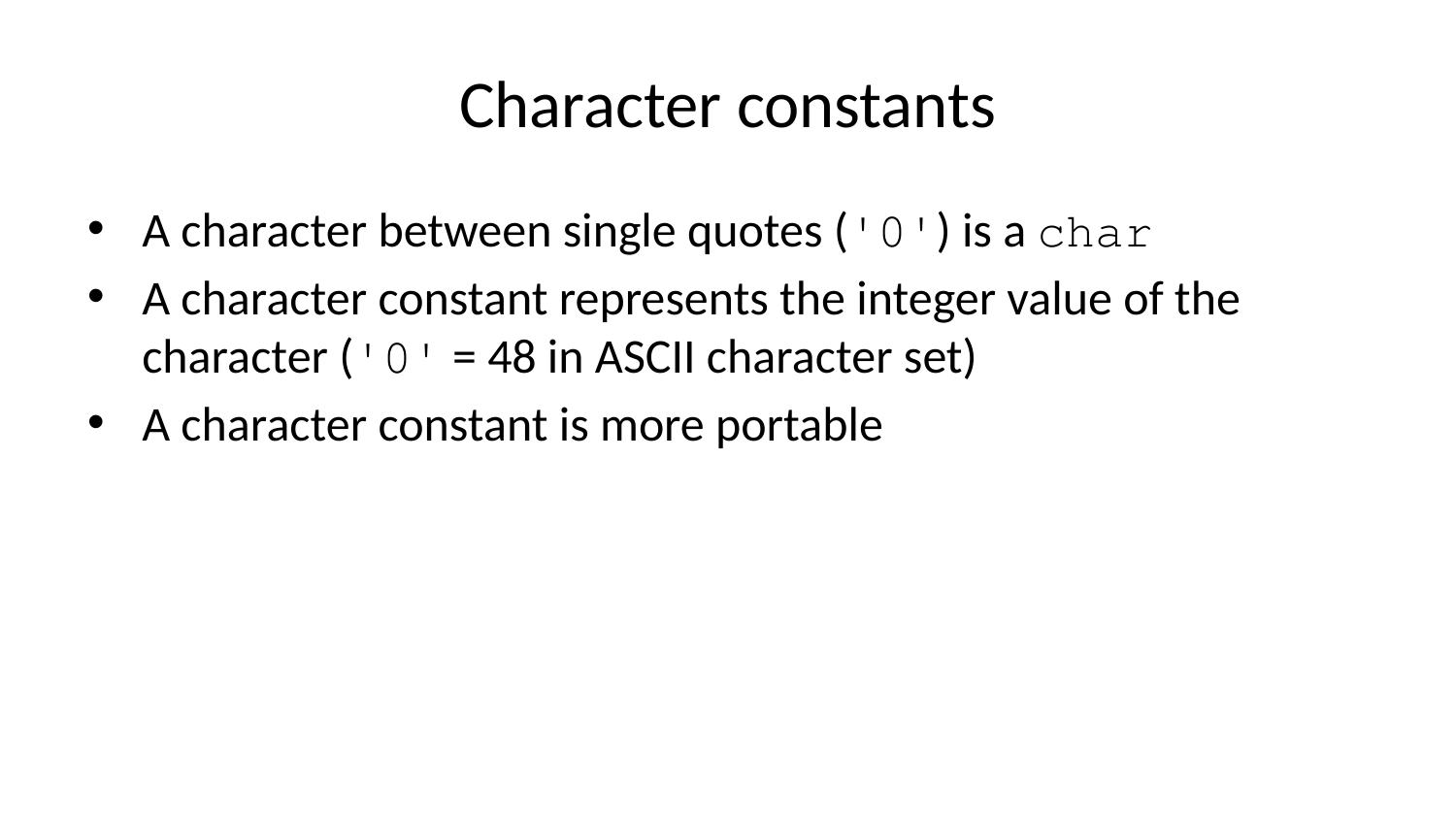

# Character constants
A character between single quotes ('0') is a char
A character constant represents the integer value of the character ('0' = 48 in ASCII character set)
A character constant is more portable